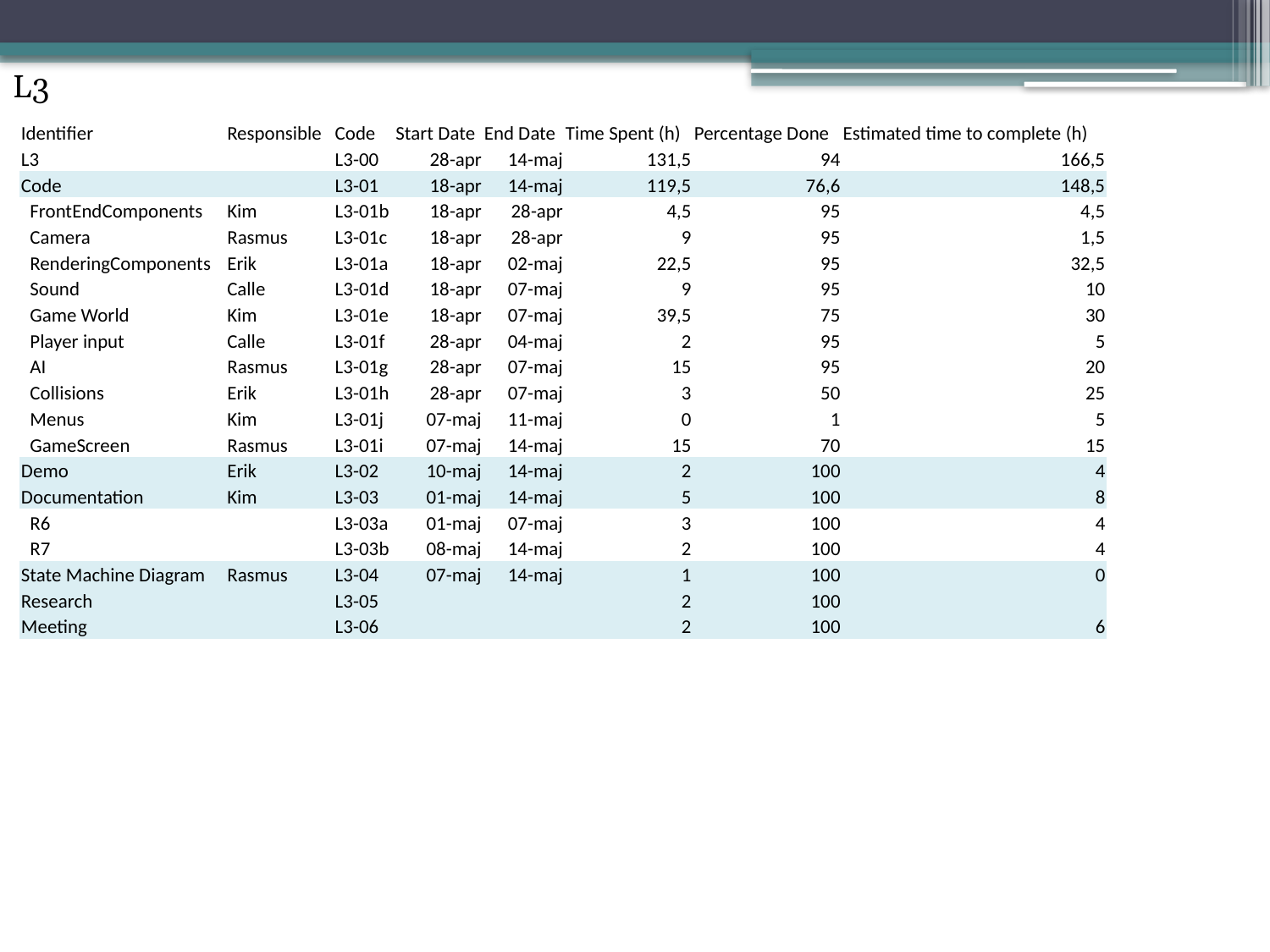

L3
| Identifier | Responsible | Code | Start Date | End Date | Time Spent (h) | Percentage Done | Estimated time to complete (h) |
| --- | --- | --- | --- | --- | --- | --- | --- |
| L3 |  | L3-00 | 28-apr | 14-maj | 131,5 | 94 | 166,5 |
| Code |  | L3-01 | 18-apr | 14-maj | 119,5 | 76,6 | 148,5 |
| FrontEndComponents | Kim | L3-01b | 18-apr | 28-apr | 4,5 | 95 | 4,5 |
| Camera | Rasmus | L3-01c | 18-apr | 28-apr | 9 | 95 | 1,5 |
| RenderingComponents | Erik | L3-01a | 18-apr | 02-maj | 22,5 | 95 | 32,5 |
| Sound | Calle | L3-01d | 18-apr | 07-maj | 9 | 95 | 10 |
| Game World | Kim | L3-01e | 18-apr | 07-maj | 39,5 | 75 | 30 |
| Player input | Calle | L3-01f | 28-apr | 04-maj | 2 | 95 | 5 |
| AI | Rasmus | L3-01g | 28-apr | 07-maj | 15 | 95 | 20 |
| Collisions | Erik | L3-01h | 28-apr | 07-maj | 3 | 50 | 25 |
| Menus | Kim | L3-01j | 07-maj | 11-maj | 0 | 1 | 5 |
| GameScreen | Rasmus | L3-01i | 07-maj | 14-maj | 15 | 70 | 15 |
| Demo | Erik | L3-02 | 10-maj | 14-maj | 2 | 100 | 4 |
| Documentation | Kim | L3-03 | 01-maj | 14-maj | 5 | 100 | 8 |
| R6 |  | L3-03a | 01-maj | 07-maj | 3 | 100 | 4 |
| R7 |  | L3-03b | 08-maj | 14-maj | 2 | 100 | 4 |
| State Machine Diagram | Rasmus | L3-04 | 07-maj | 14-maj | 1 | 100 | 0 |
| Research |  | L3-05 |  |  | 2 | 100 |  |
| Meeting |  | L3-06 |  |  | 2 | 100 | 6 |